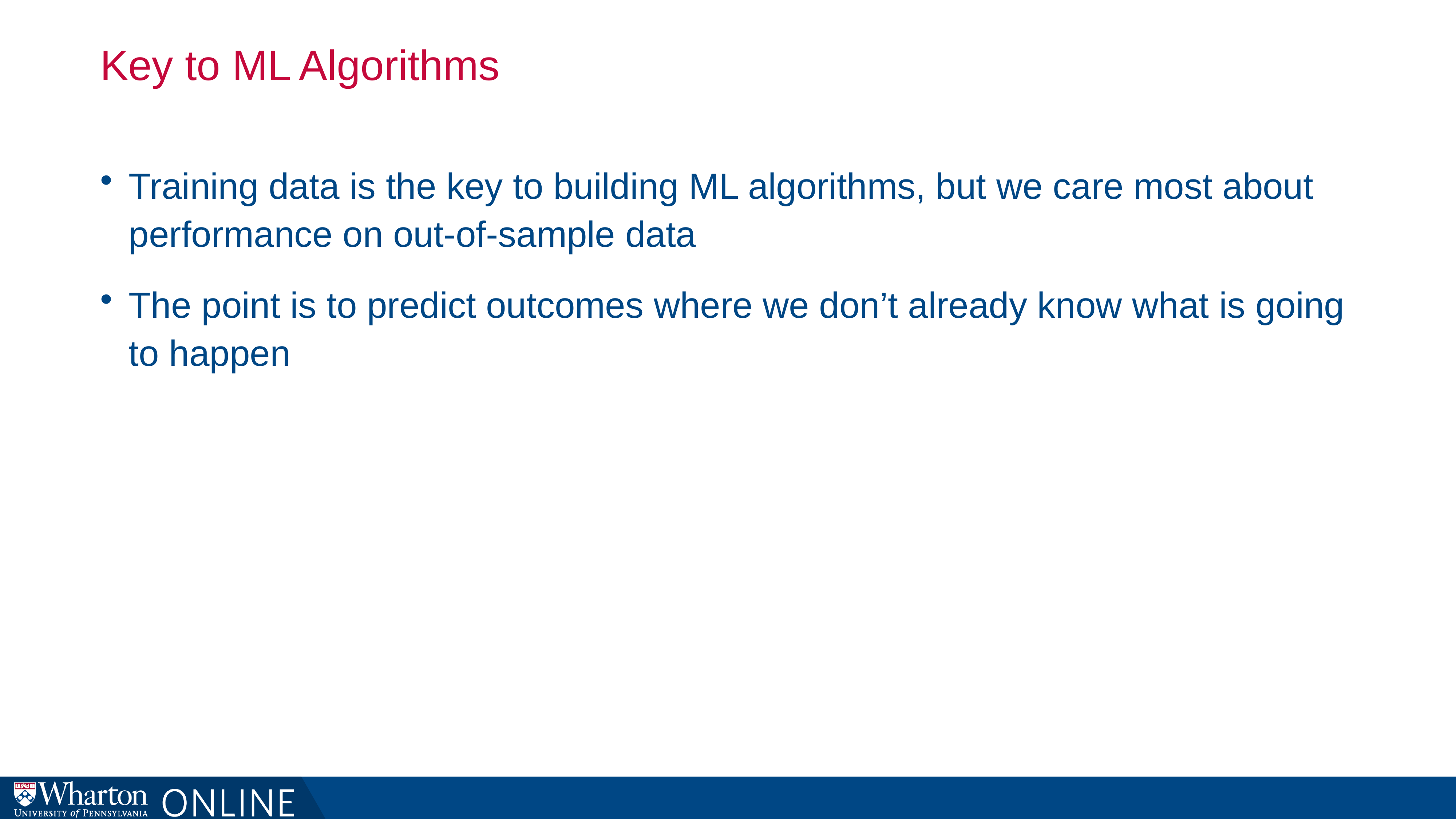

# Key to ML Algorithms
Training data is the key to building ML algorithms, but we care most about performance on out-of-sample data
The point is to predict outcomes where we don’t already know what is going to happen